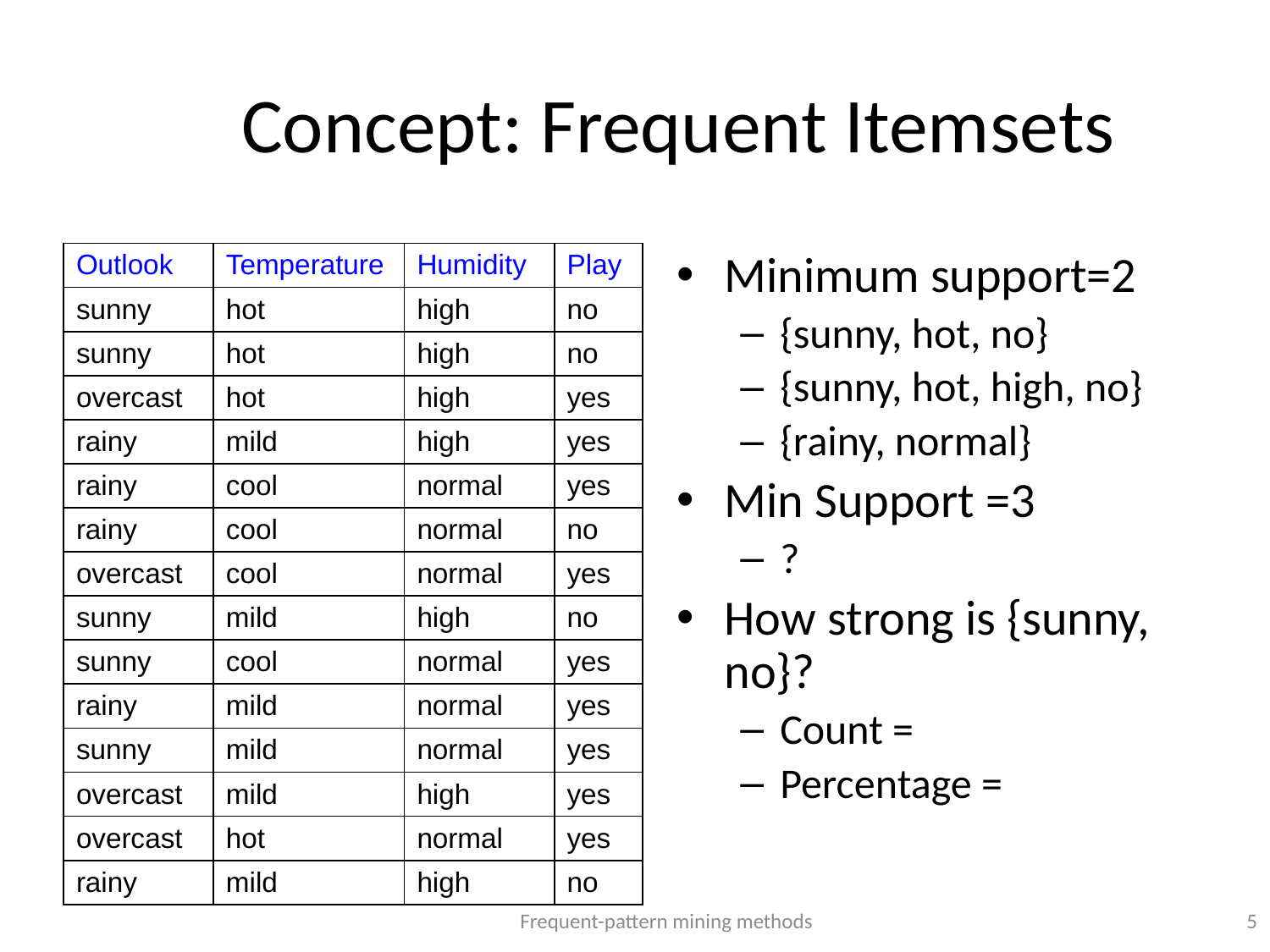

# Concept: Frequent Itemsets
| Outlook | Temperature | Humidity | Play |
| --- | --- | --- | --- |
| sunny | hot | high | no |
| sunny | hot | high | no |
| overcast | hot | high | yes |
| rainy | mild | high | yes |
| rainy | cool | normal | yes |
| rainy | cool | normal | no |
| overcast | cool | normal | yes |
| sunny | mild | high | no |
| sunny | cool | normal | yes |
| rainy | mild | normal | yes |
| sunny | mild | normal | yes |
| overcast | mild | high | yes |
| overcast | hot | normal | yes |
| rainy | mild | high | no |
Minimum support=2
{sunny, hot, no}
{sunny, hot, high, no}
{rainy, normal}
Min Support =3
?
How strong is {sunny, no}?
Count =
Percentage =

Frequent-pattern mining methods
5